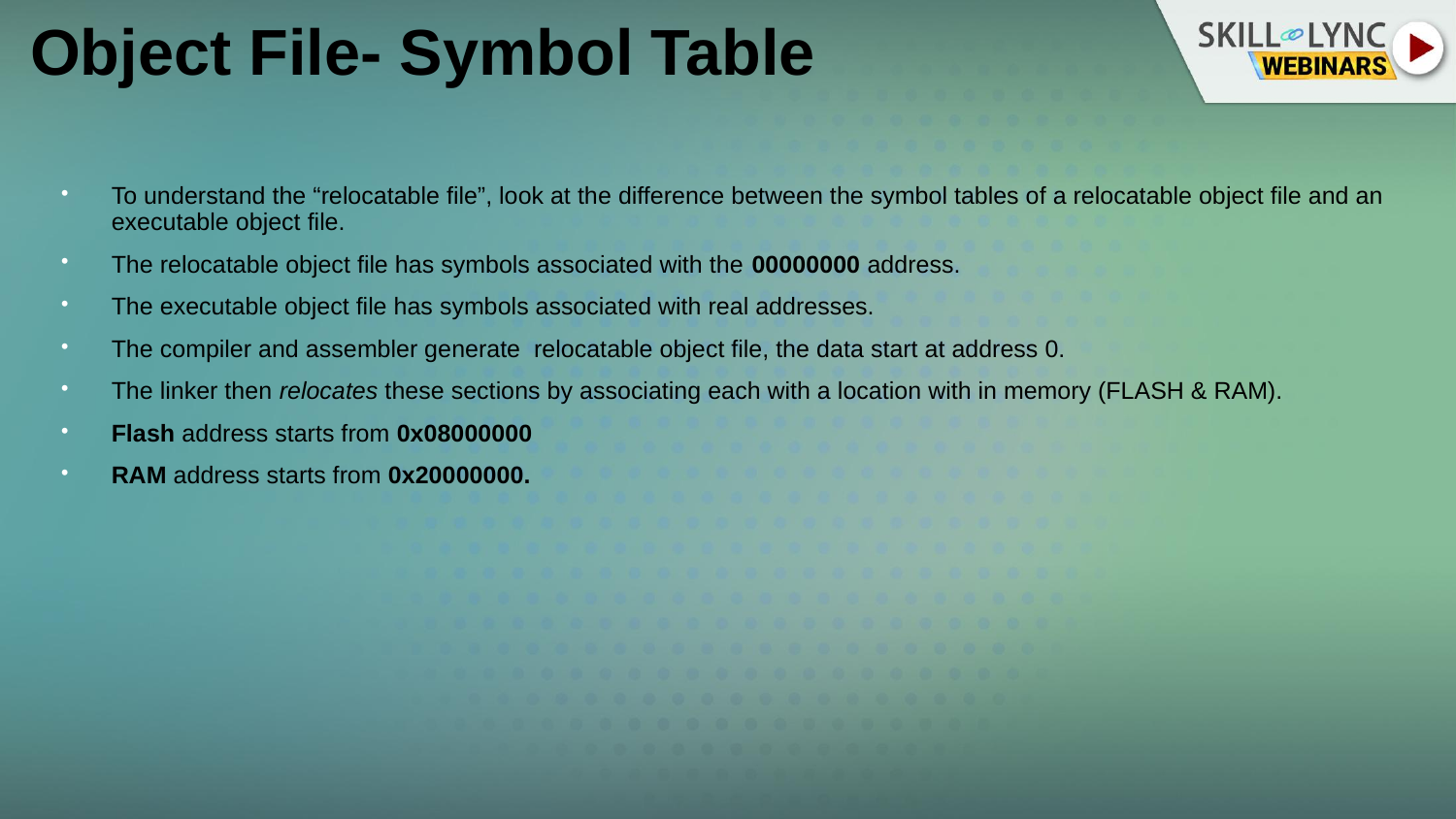

# Object File- Symbol Table
To understand the “relocatable file”, look at the difference between the symbol tables of a relocatable object file and an executable object file.
The relocatable object file has symbols associated with the 00000000 address.
The executable object file has symbols associated with real addresses.
The compiler and assembler generate  relocatable object file, the data start at address 0.
The linker then relocates these sections by associating each with a location with in memory (FLASH & RAM).
Flash address starts from 0x08000000
RAM address starts from 0x20000000.